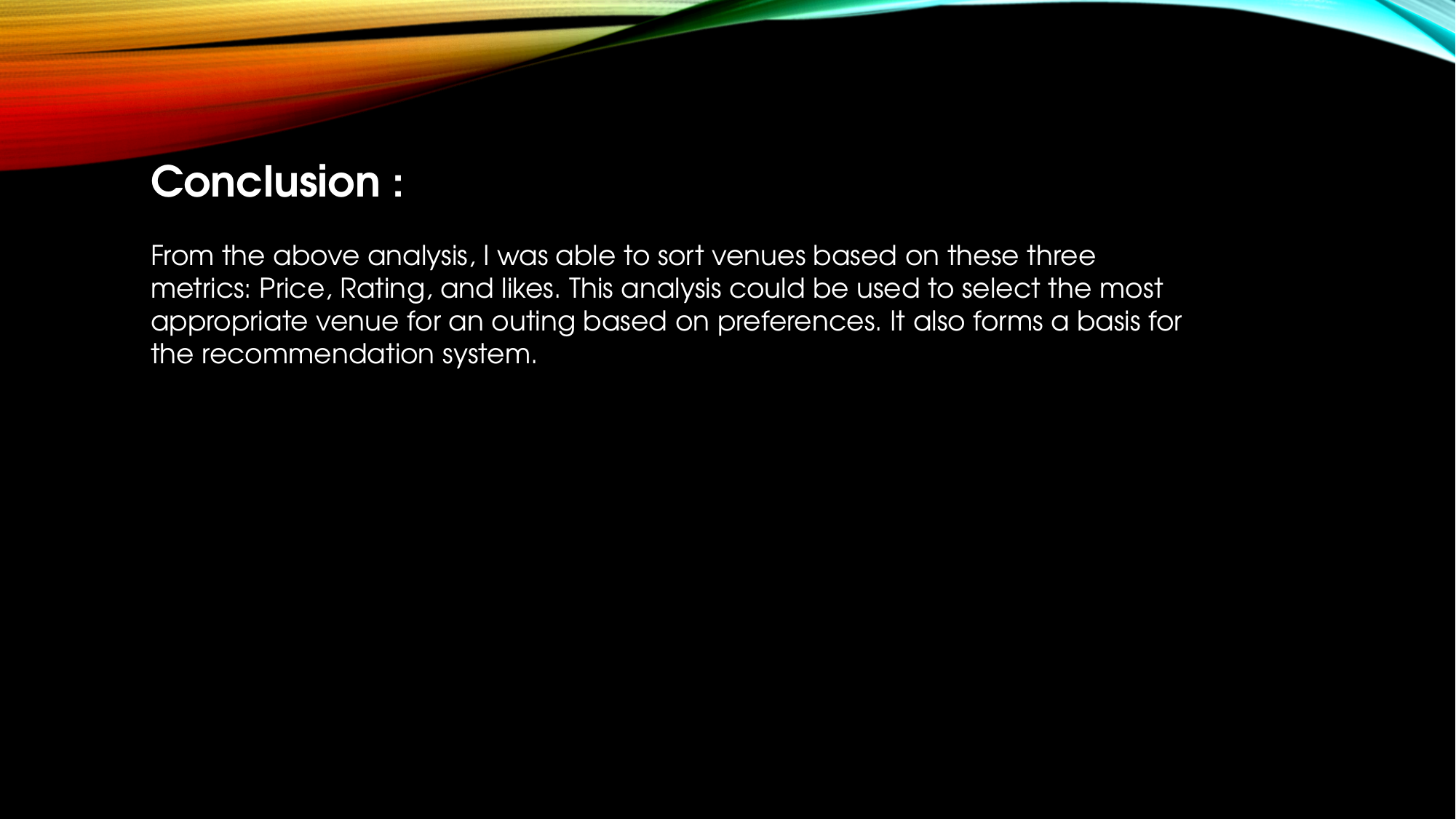

Conclusion :

From the above analysis, I was able to sort venues based on these three metrics: Price, Rating, and likes. This analysis could be used to select the most appropriate venue for an outing based on preferences. It also forms a basis for the recommendation system.